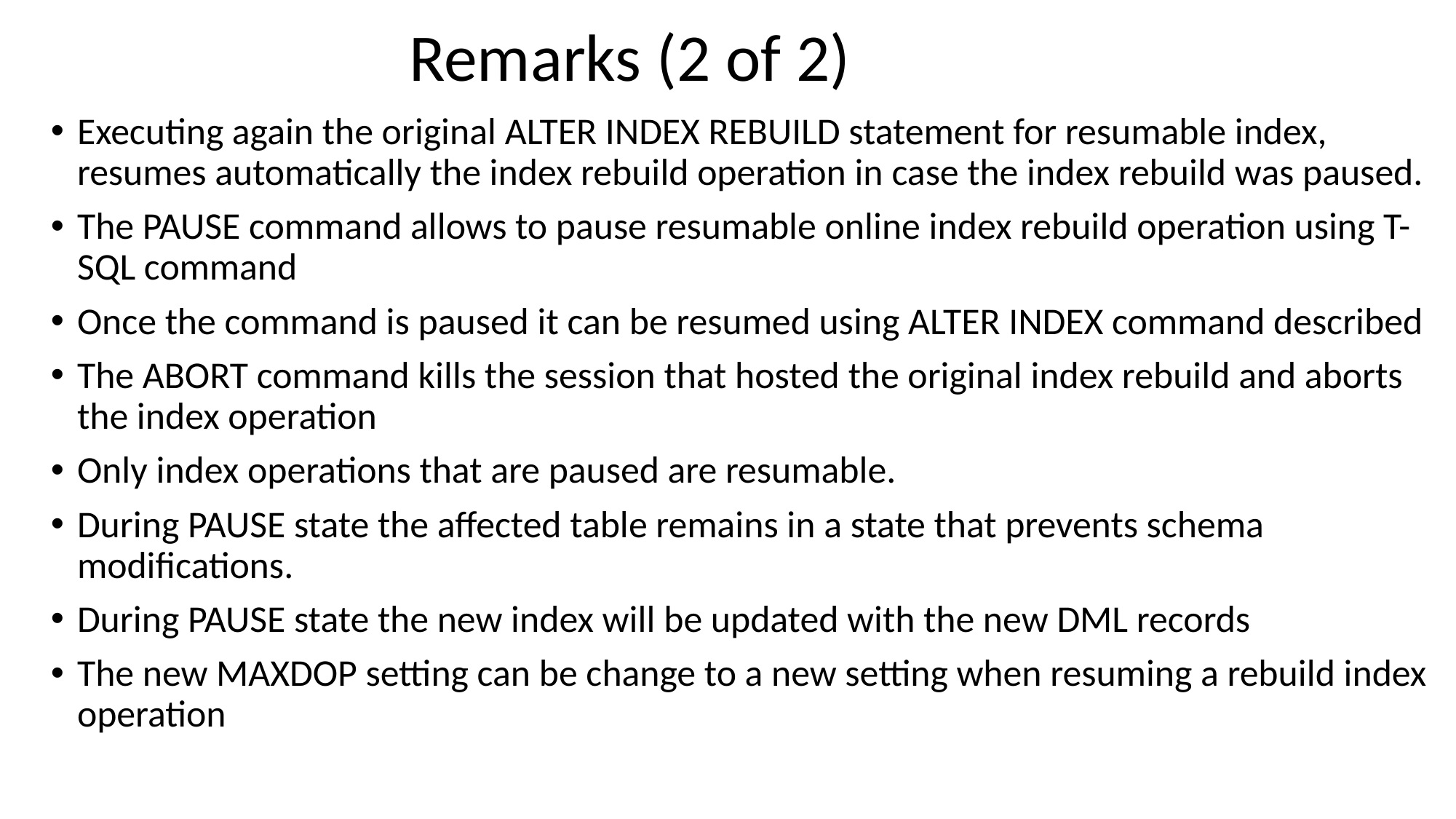

# Remarks (2 of 2)
Executing again the original ALTER INDEX REBUILD statement for resumable index, resumes automatically the index rebuild operation in case the index rebuild was paused.
The PAUSE command allows to pause resumable online index rebuild operation using T-SQL command
Once the command is paused it can be resumed using ALTER INDEX command described
The ABORT command kills the session that hosted the original index rebuild and aborts the index operation
Only index operations that are paused are resumable.
During PAUSE state the affected table remains in a state that prevents schema modifications.
During PAUSE state the new index will be updated with the new DML records
The new MAXDOP setting can be change to a new setting when resuming a rebuild index operation